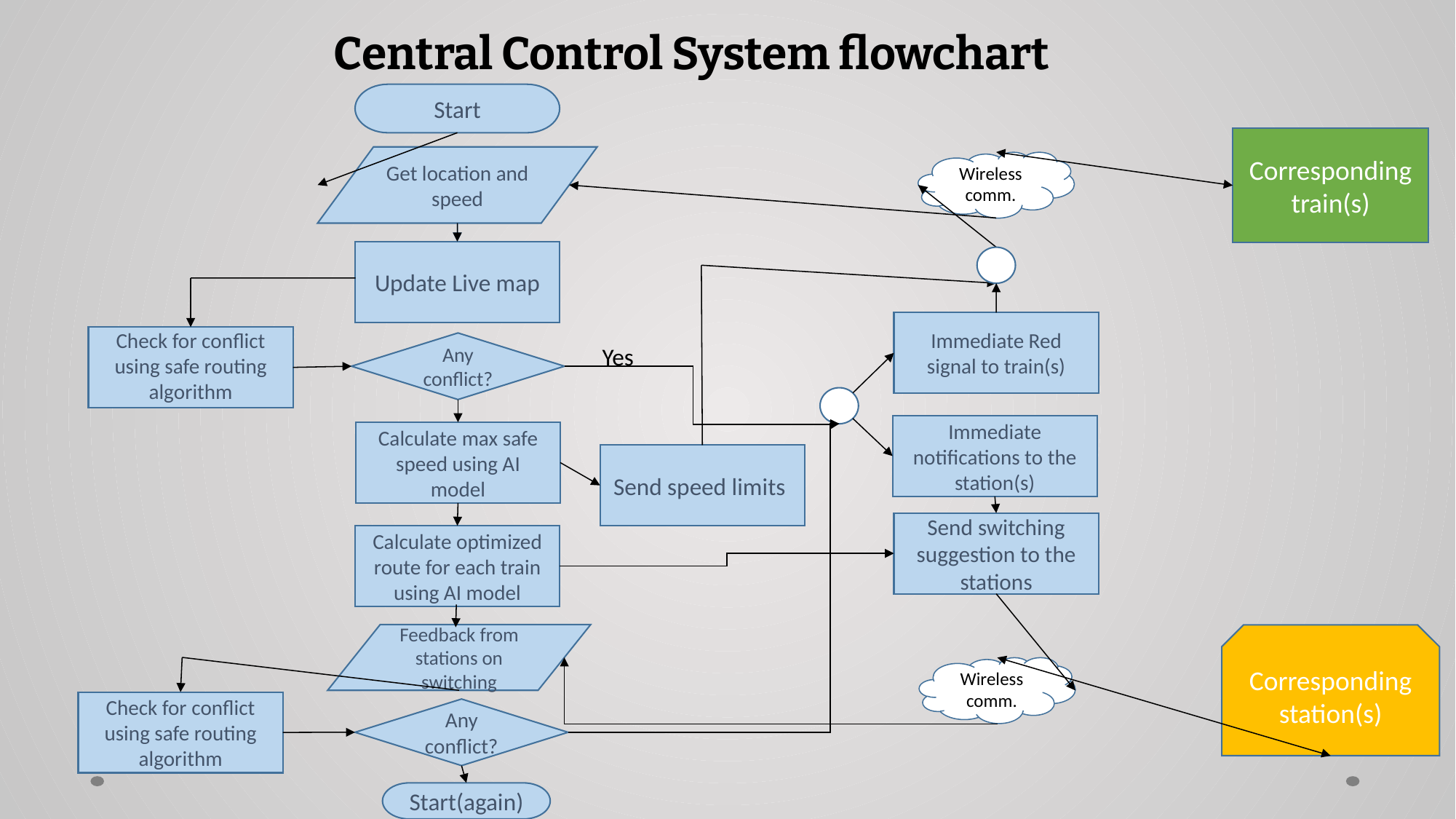

Central Control System flowchart
Start
Corresponding train(s)
Get location and speed
Wireless comm.
Update Live map
1
Immediate Red signal to train(s)
Immediate notifications to the station(s)
Send switching suggestion to the stations

Check for conflict using safe routing algorithm

Any conflict?
Yes
1
Calculate max safe speed using AI model
Send speed limits
Calculate optimized route for each train using AI model
Feedback from stations on switching
Corresponding station(s)
Wireless comm.
Check for conflict using safe routing algorithm
Any conflict?
Start(again)